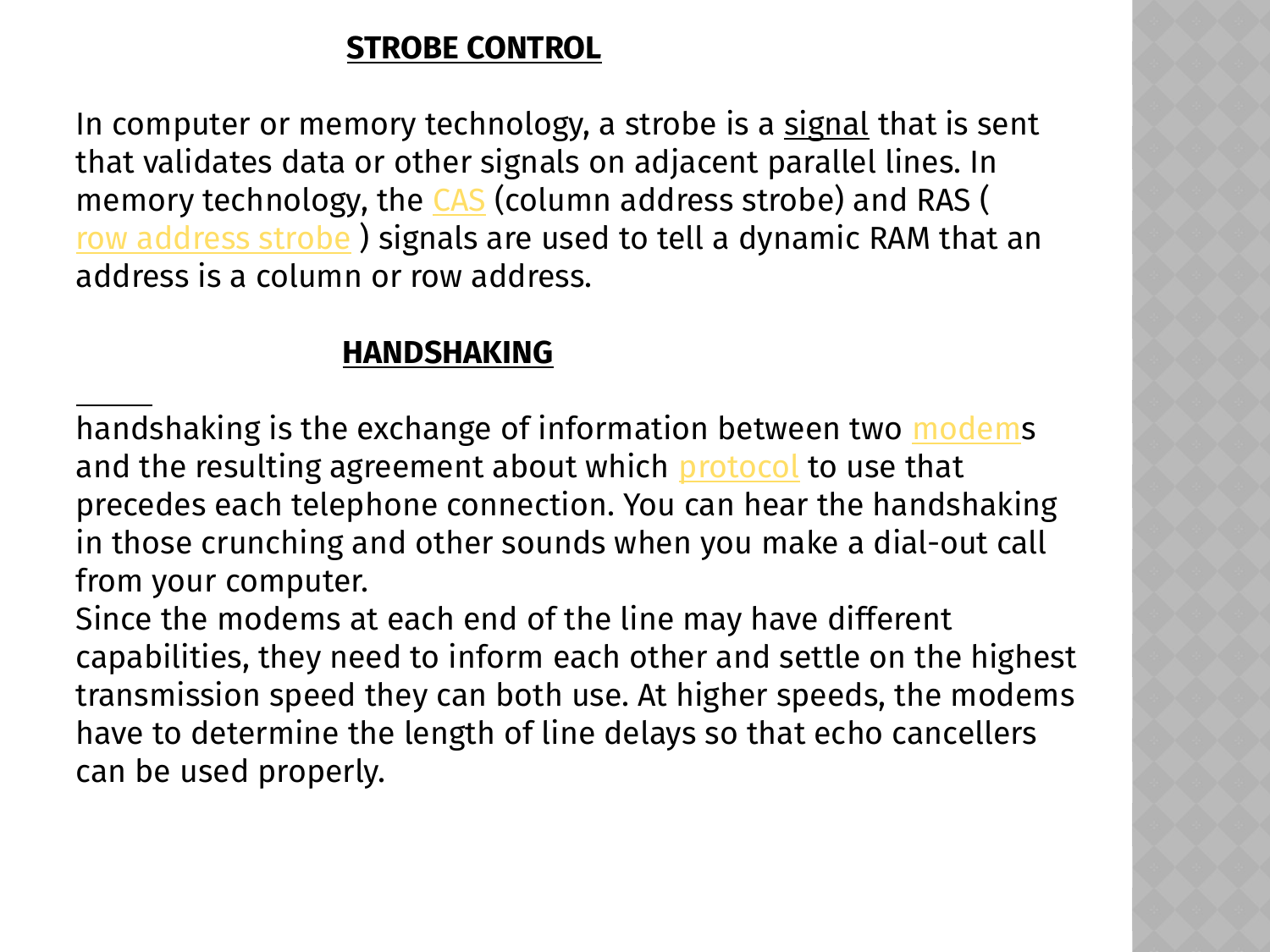

STROBE CONTROL

In computer or memory technology, a strobe is a signal that is sent that validates data or other signals on adjacent parallel lines. In memory technology, the CAS (column address strobe) and RAS ( row address strobe ) signals are used to tell a dynamic RAM that an address is a column or row address.

                                   HANDSHAKING

handshaking is the exchange of information between two modems and the resulting agreement about which protocol to use that precedes each telephone connection. You can hear the handshaking in those crunching and other sounds when you make a dial-out call from your computer.
Since the modems at each end of the line may have different capabilities, they need to inform each other and settle on the highest transmission speed they can both use. At higher speeds, the modems have to determine the length of line delays so that echo cancellers can be used properly.